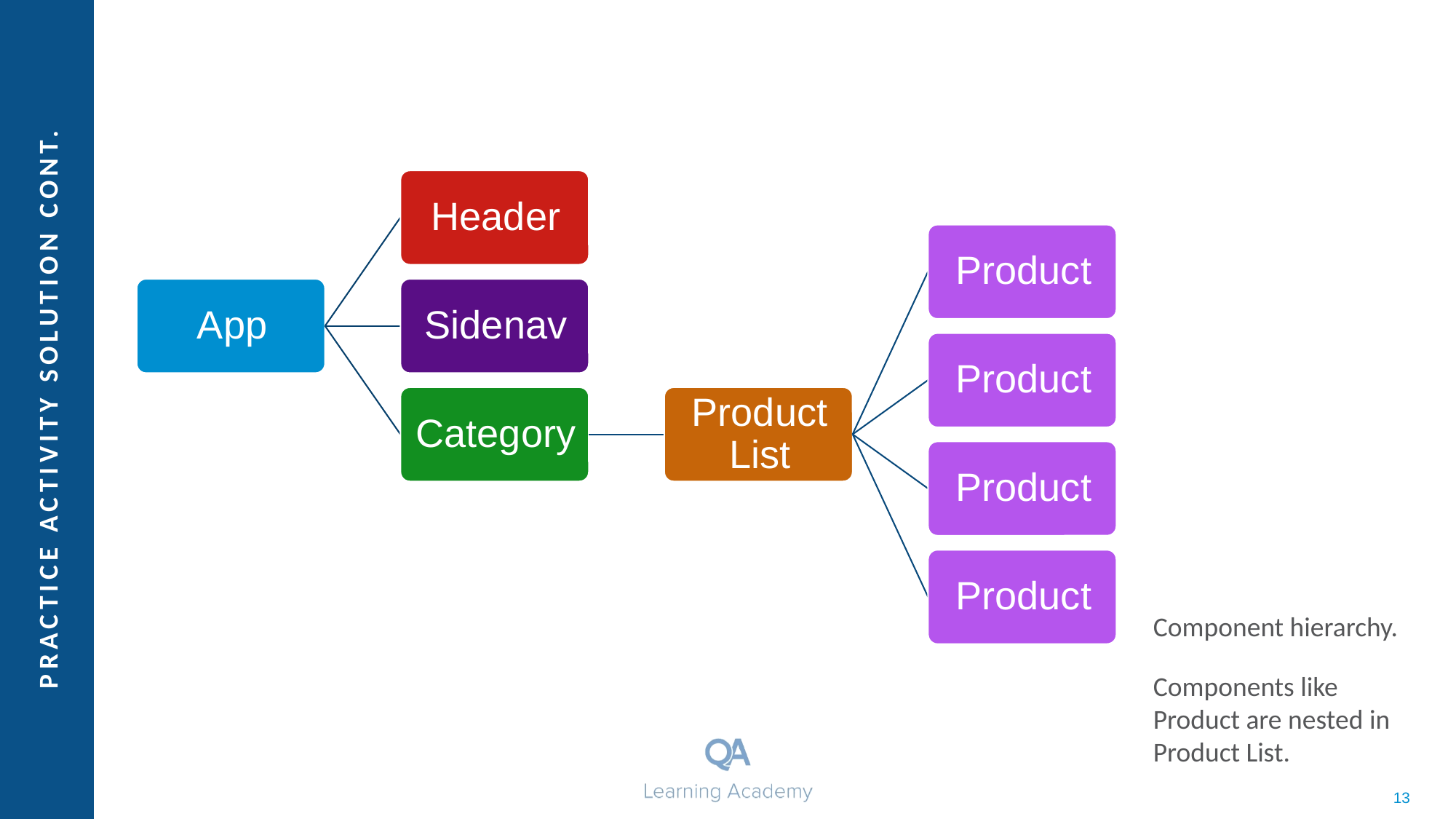

App

Header

Sidenav

Category

Product List

Product

Product

Product

Product
Component hierarchy.
Components like Product are nested in Product List.
# Practice Activity SOLUTION CONT.